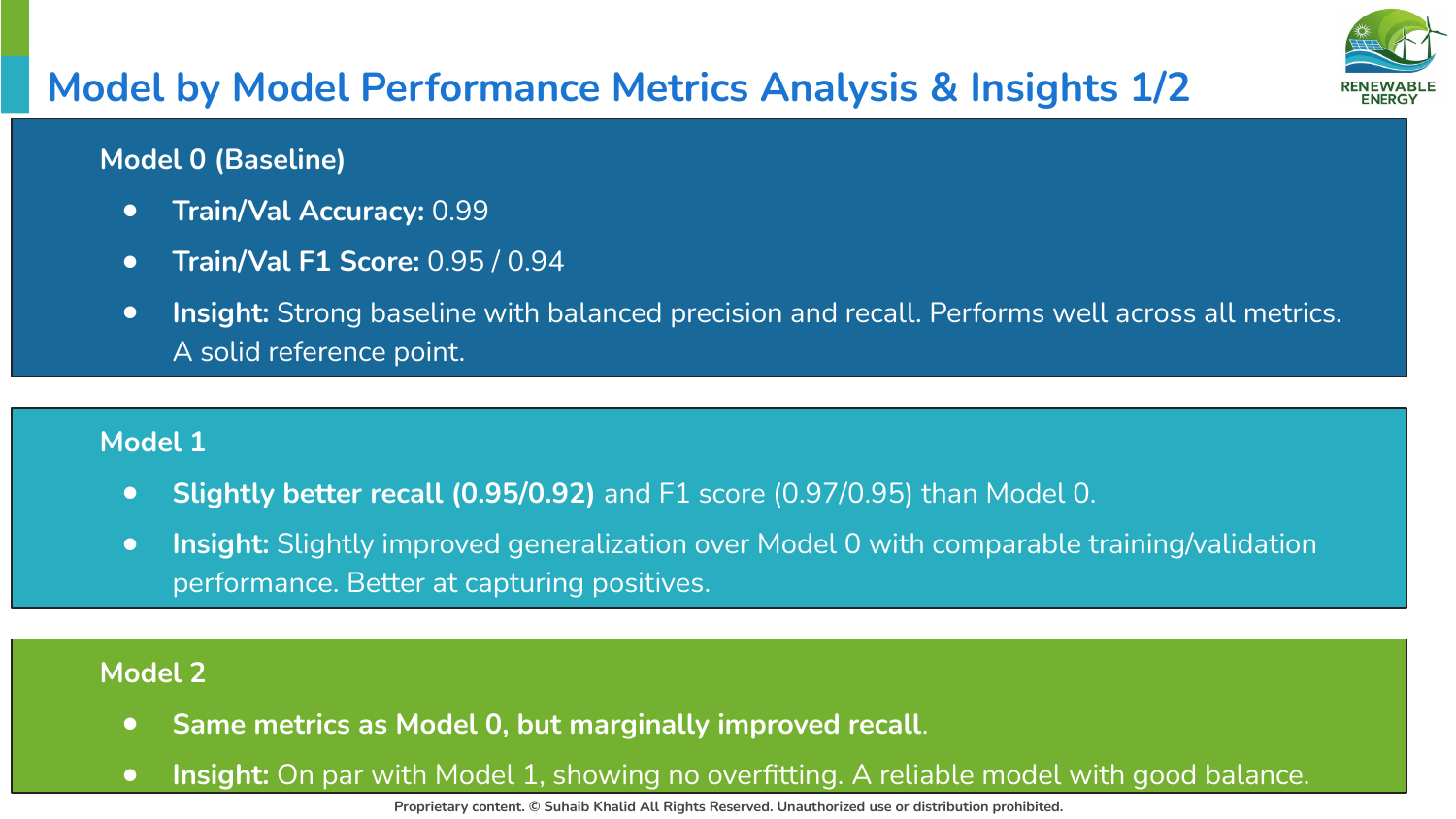

# Model by Model Performance Metrics Analysis & Insights 1/2

Model 0 (Baseline)
Train/Val Accuracy: 0.99
Train/Val F1 Score: 0.95 / 0.94
Insight: Strong baseline with balanced precision and recall. Performs well across all metrics. A solid reference point.
Model 1
Slightly better recall (0.95/0.92) and F1 score (0.97/0.95) than Model 0.
Insight: Slightly improved generalization over Model 0 with comparable training/validation performance. Better at capturing positives.
Model 2
Same metrics as Model 0, but marginally improved recall.
Insight: On par with Model 1, showing no overfitting. A reliable model with good balance.